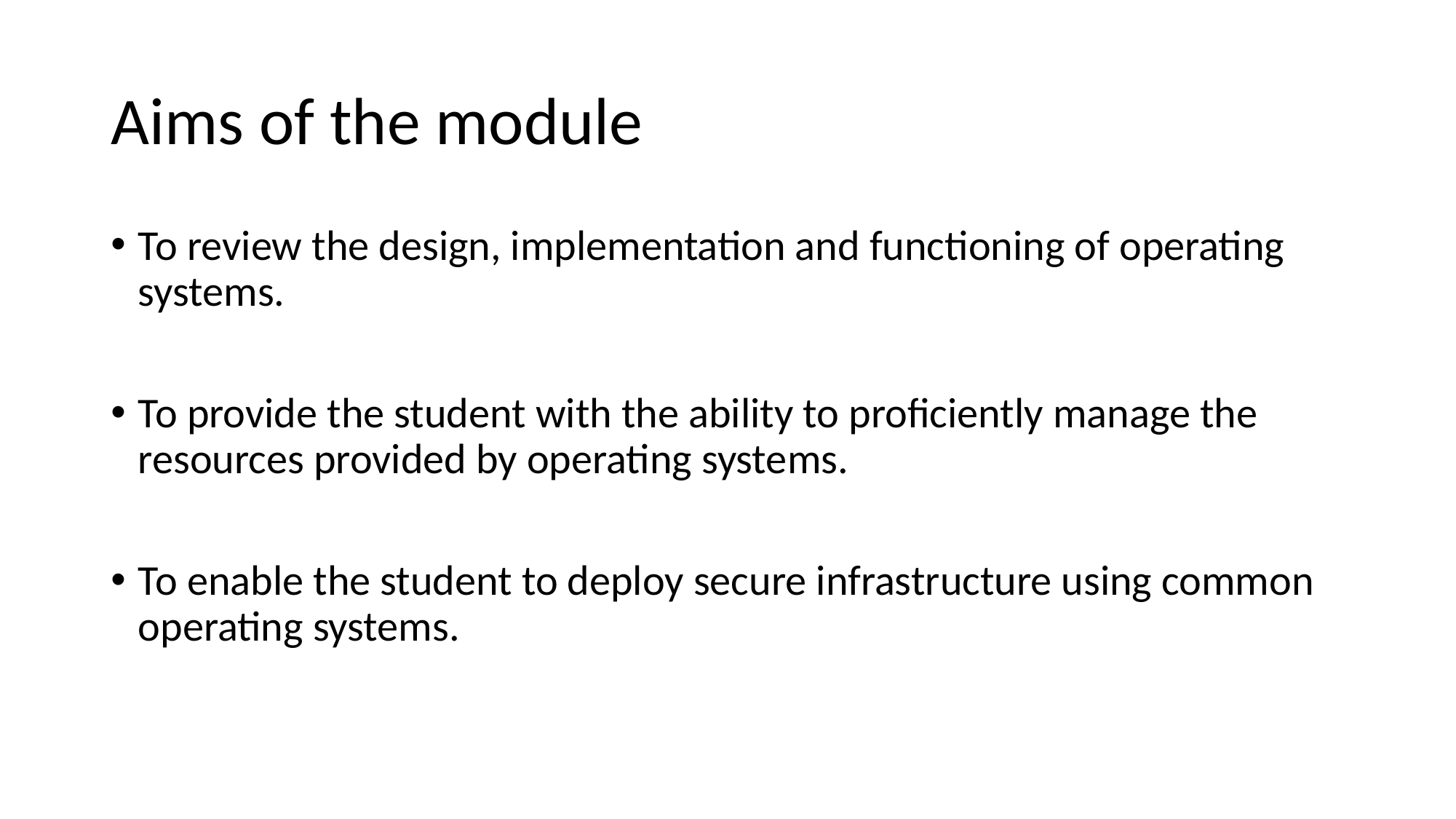

# Aims of the module
To review the design, implementation and functioning of operating systems.

To provide the student with the ability to proficiently manage the resources provided by operating systems.

To enable the student to deploy secure infrastructure using common operating systems.